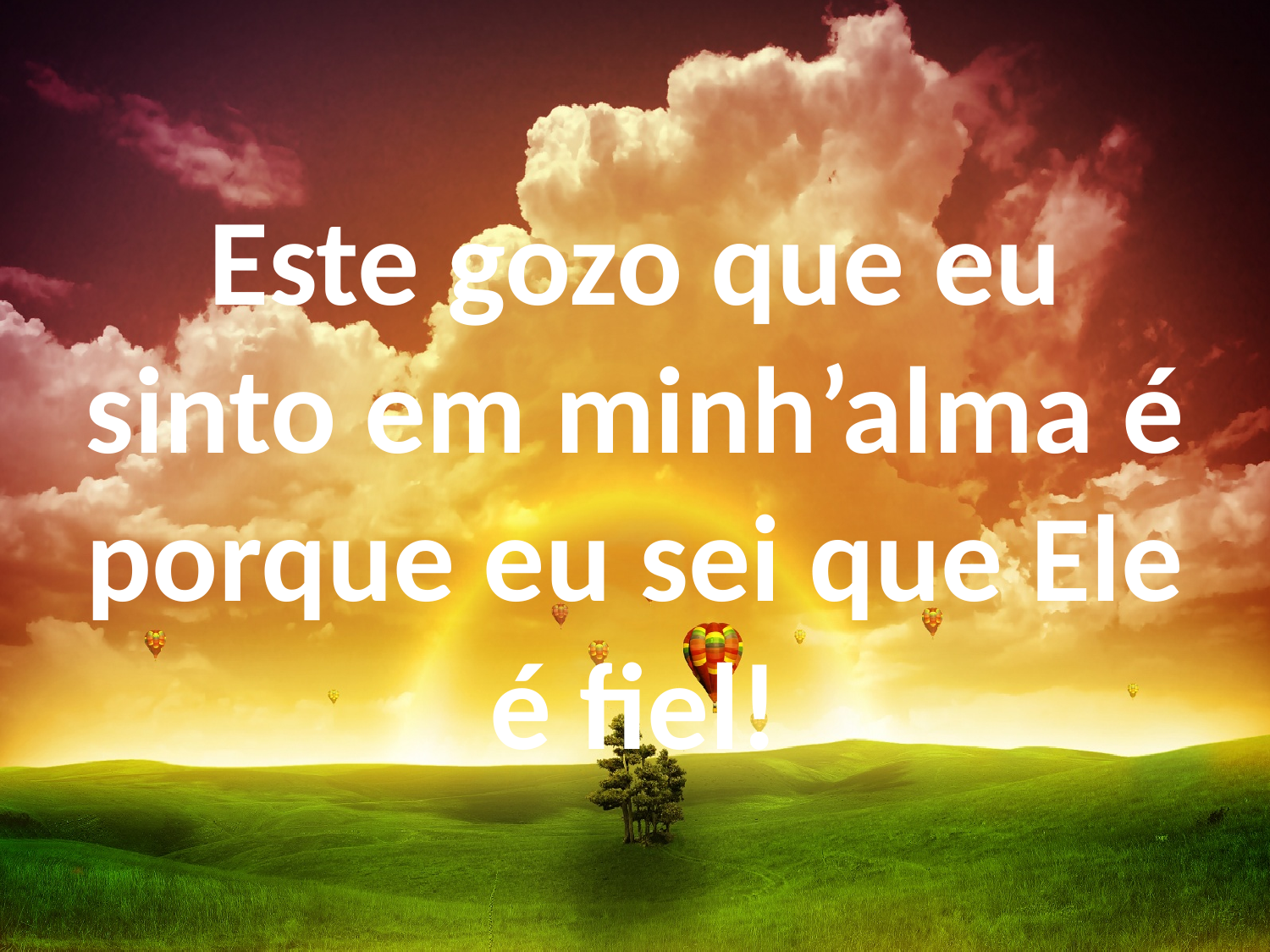

Este gozo que eu sinto em minh’alma é porque eu sei que Ele é fiel!